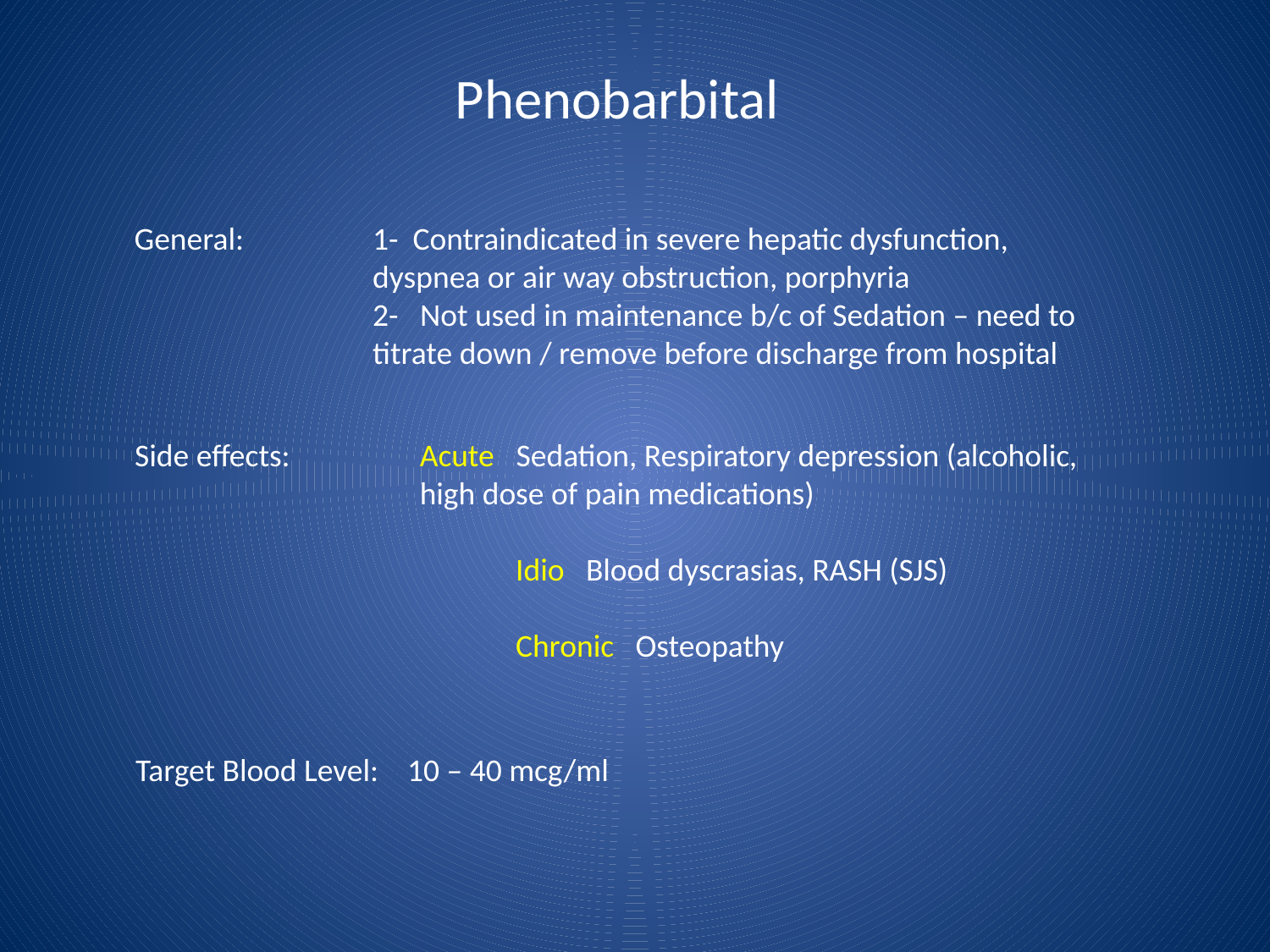

# Phenobarbital
General:	1-  Contraindicated in severe hepatic dysfunction, dyspnea or air way obstruction, porphyria
	2-   Not used in maintenance b/c of Sedation – need to titrate down / remove before discharge from hospital
Side effects:	Acute   Sedation, Respiratory depression (alcoholic, high dose of pain medications)

			Idio   Blood dyscrasias, RASH (SJS)

			Chronic   Osteopathy
Target Blood Level:    10 – 40 mcg/ml